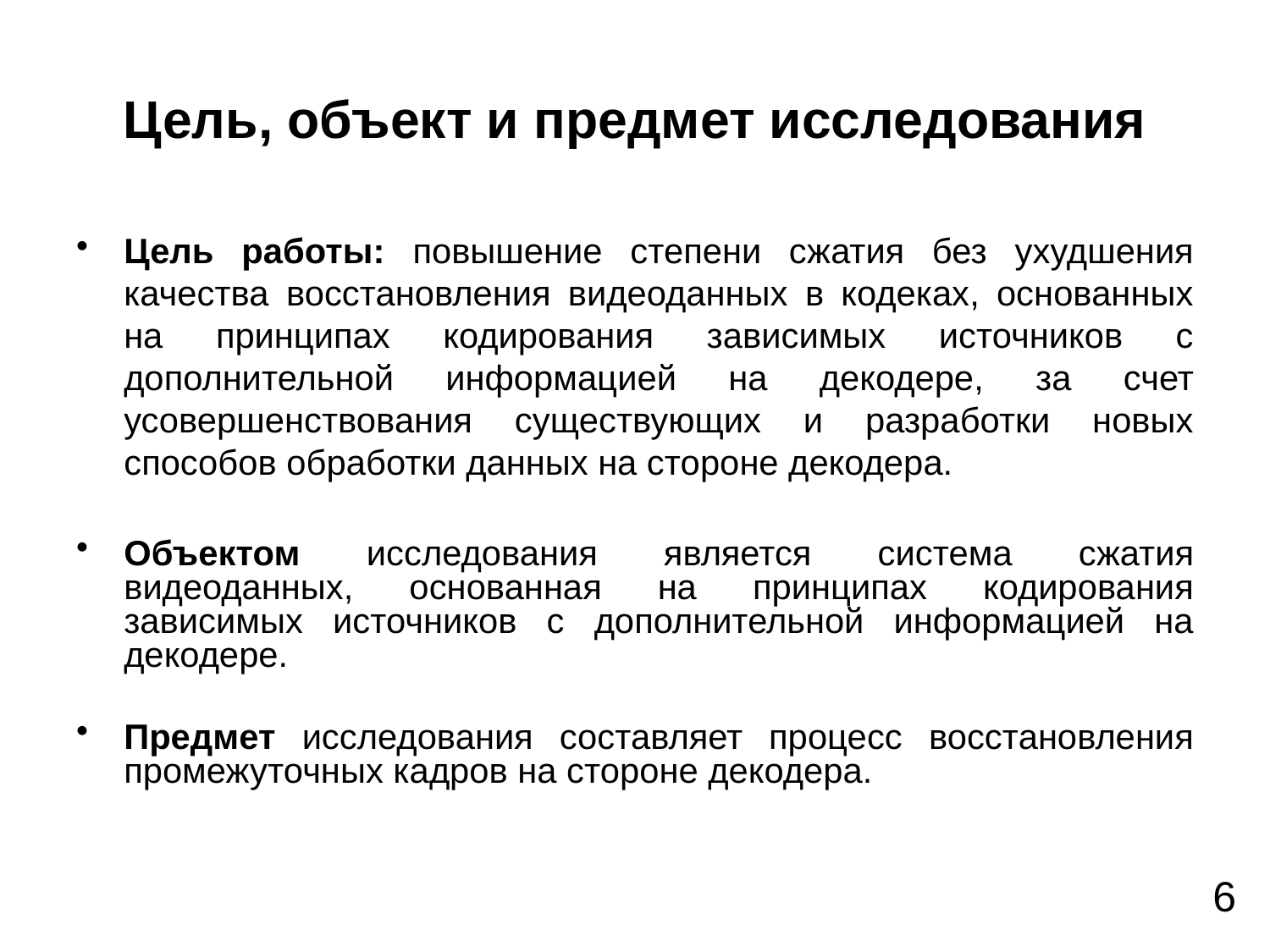

# Цель, объект и предмет исследования
Цель работы: повышение степени сжатия без ухудшения качества восстановления видеоданных в кодеках, основанных на принципах кодирования зависимых источников с дополнительной информацией на декодере, за счет усовершенствования существующих и разработки новых способов обработки данных на стороне декодера.

Объектом исследования является система сжатия видеоданных, основанная на принципах кодирования зависимых источников с дополнительной информацией на декодере.

Предмет исследования составляет процесс восстановления промежуточных кадров на стороне декодера.

6